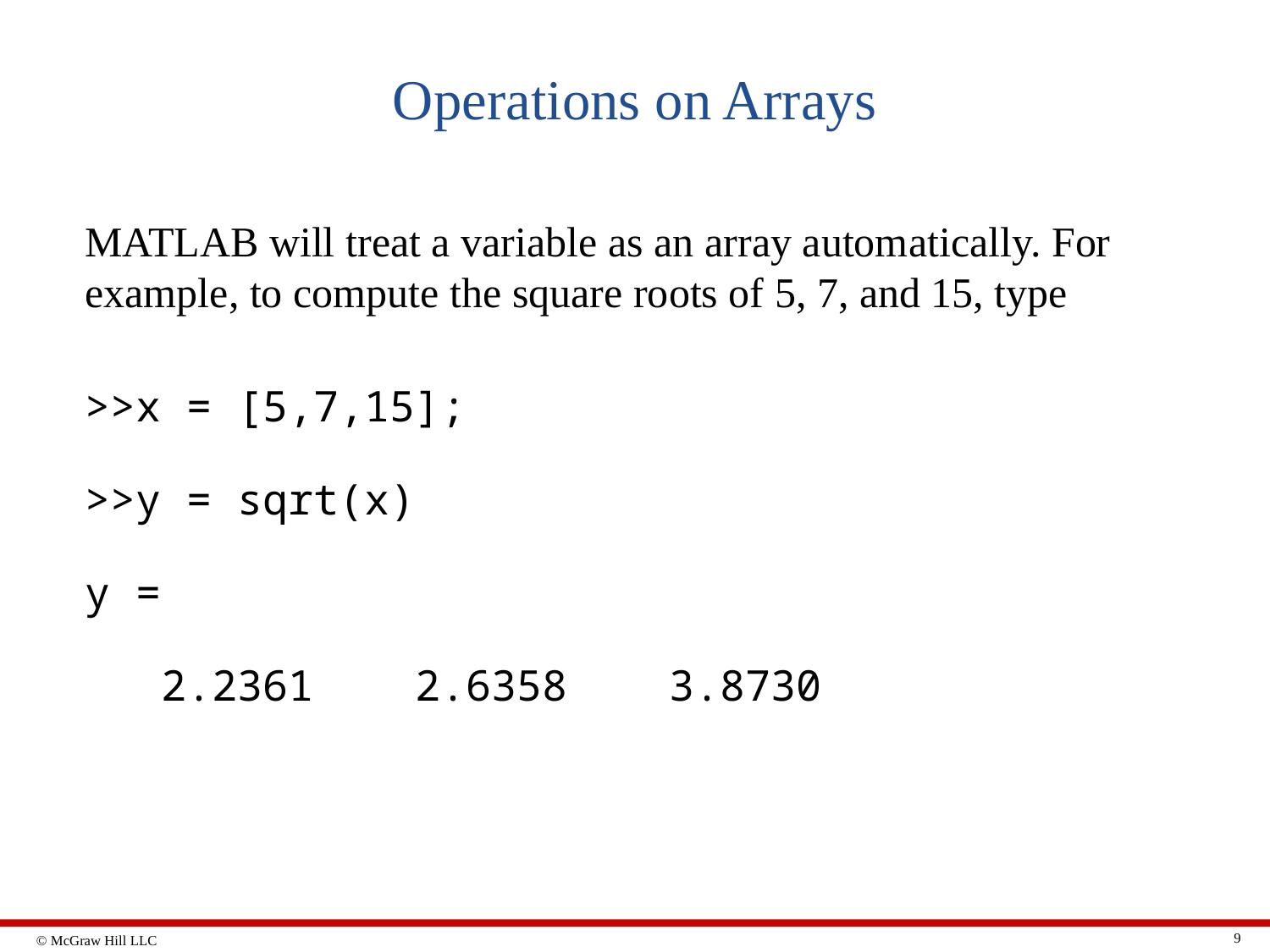

# Operations on Arrays
MATLAB will treat a variable as an array automatically. For example, to compute the square roots of 5, 7, and 15, type
>>x = [5,7,15];
>>y = sqrt(x)
y =
   2.2361    2.6358    3.8730
9